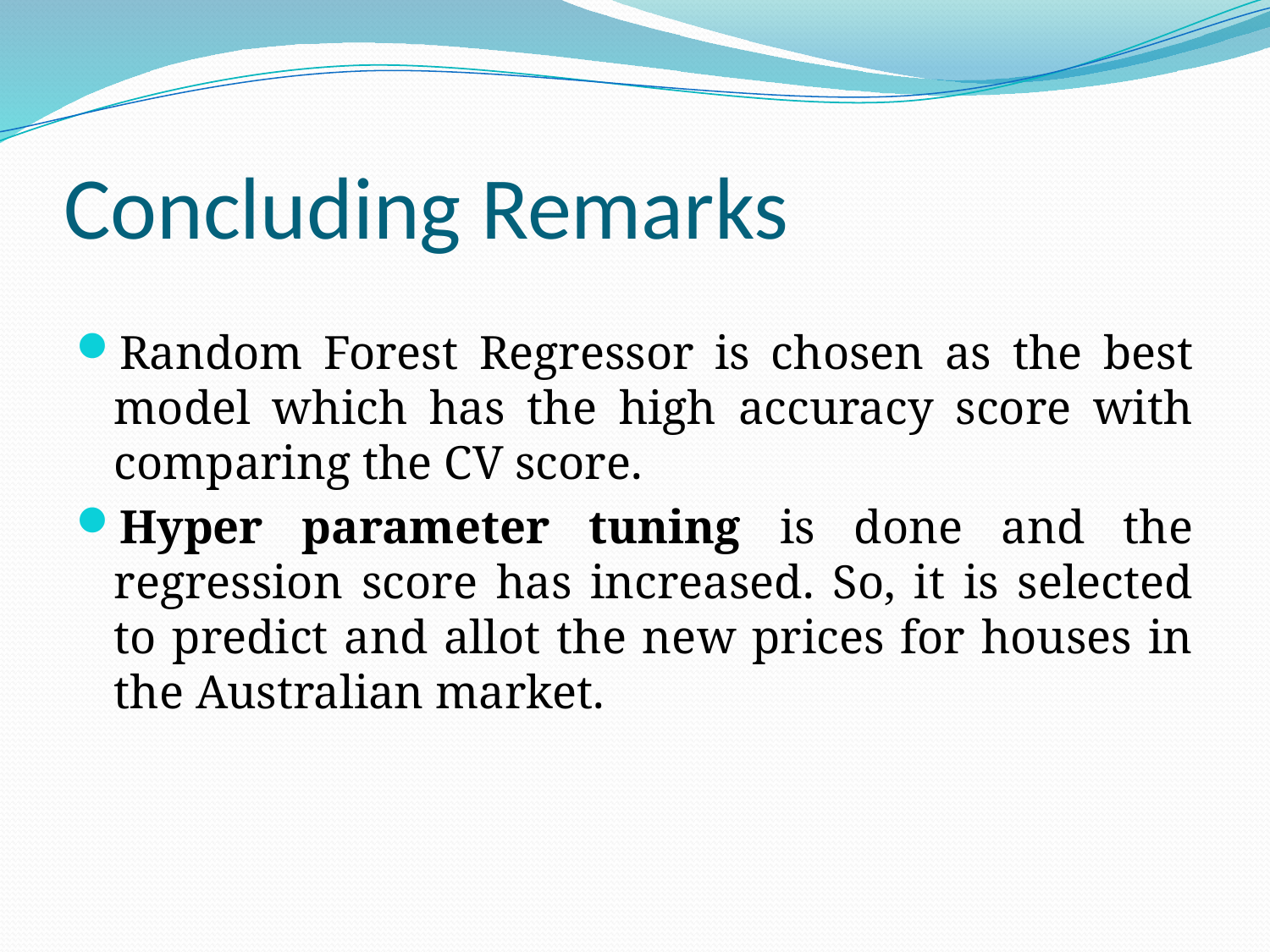

# Concluding Remarks
Random Forest Regressor is chosen as the best model which has the high accuracy score with comparing the CV score.
Hyper parameter tuning is done and the regression score has increased. So, it is selected to predict and allot the new prices for houses in the Australian market.